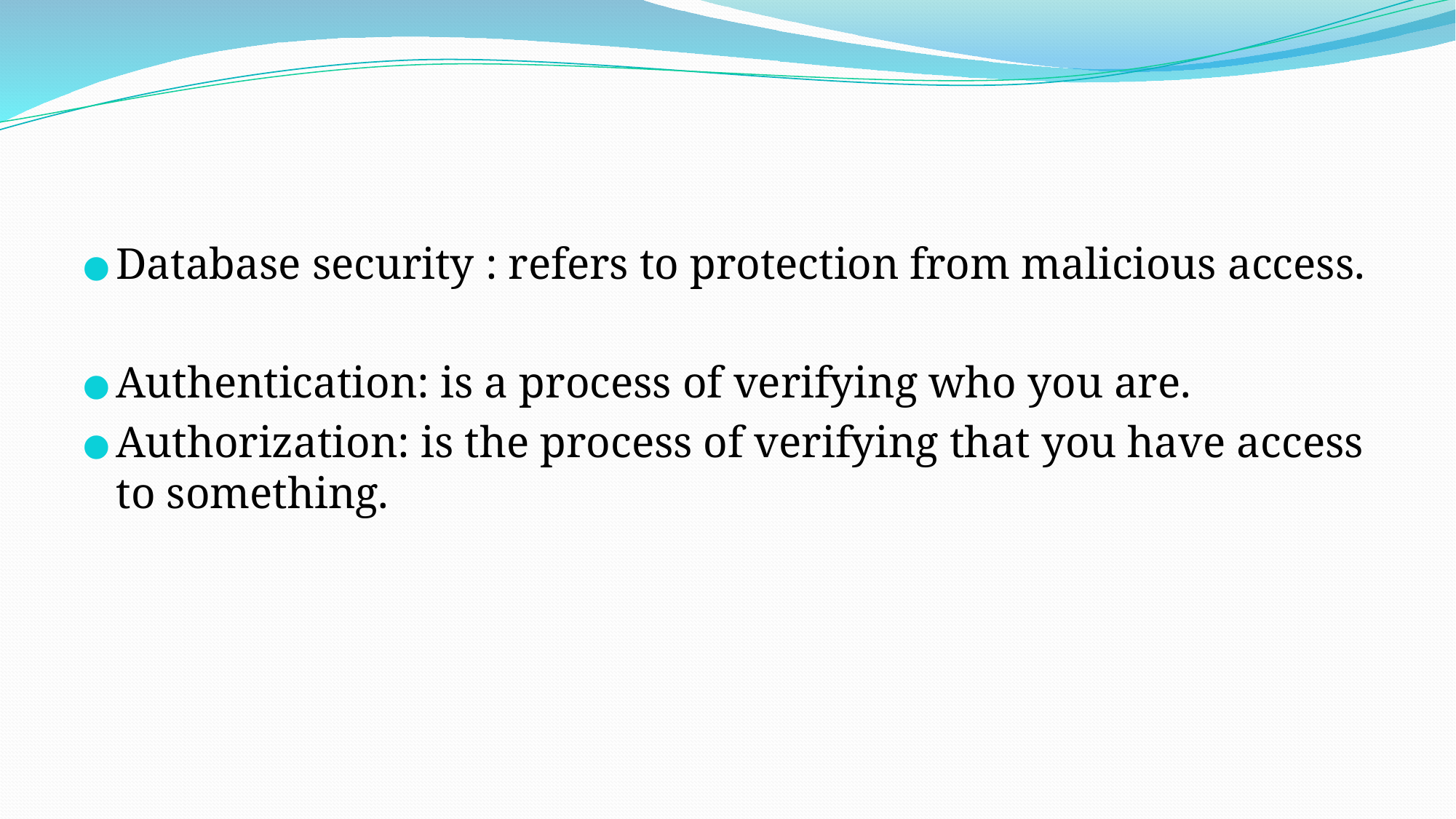

#
Database security : refers to protection from malicious access.

Authentication: is a process of verifying who you are.
Authorization: is the process of verifying that you have access to something.